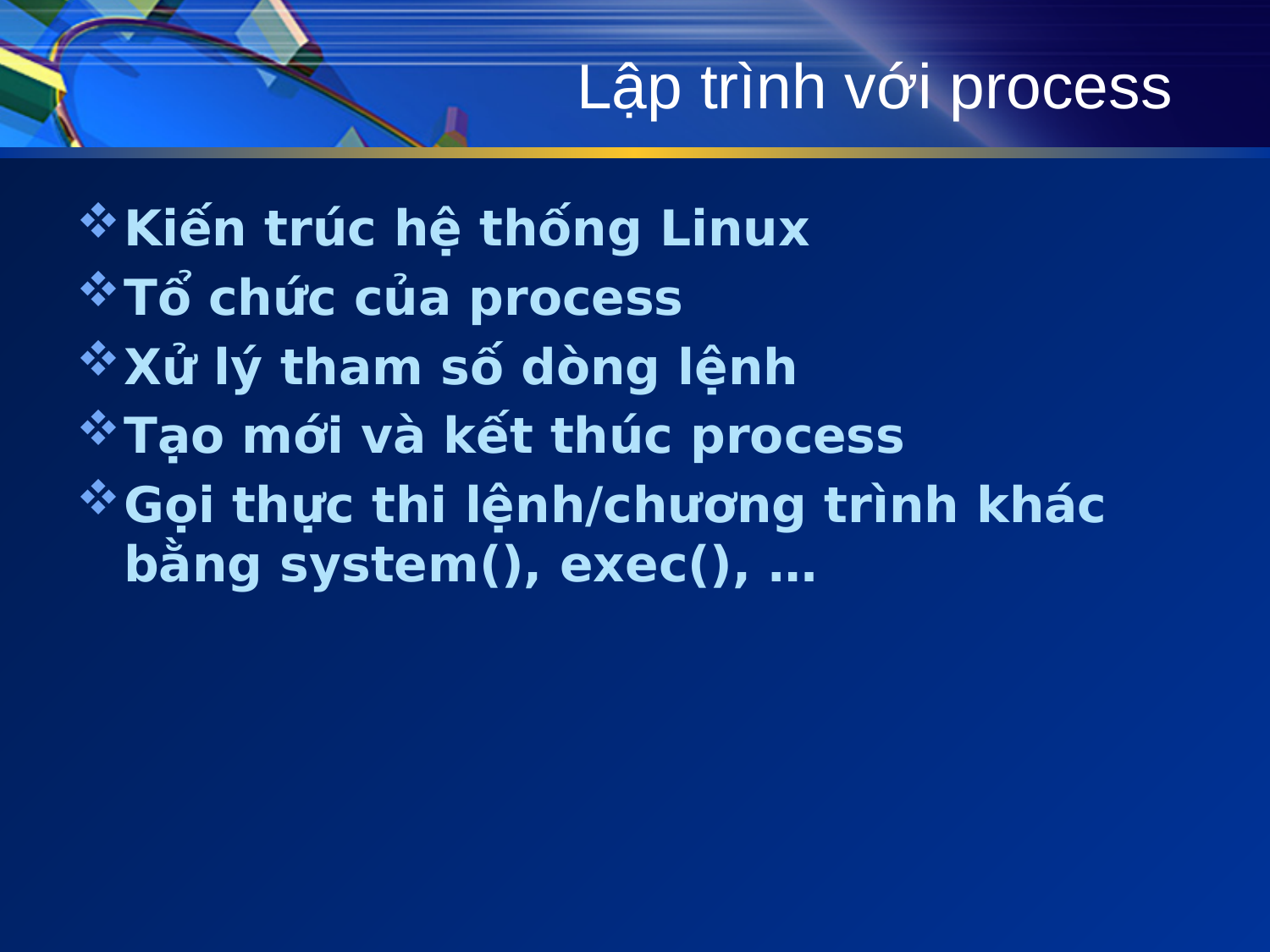

# Lập trình với process
Kiến trúc hệ thống Linux
Tổ chức của process
Xử lý tham số dòng lệnh
Tạo mới và kết thúc process
Gọi thực thi lệnh/chương trình khác bằng system(), exec(), …